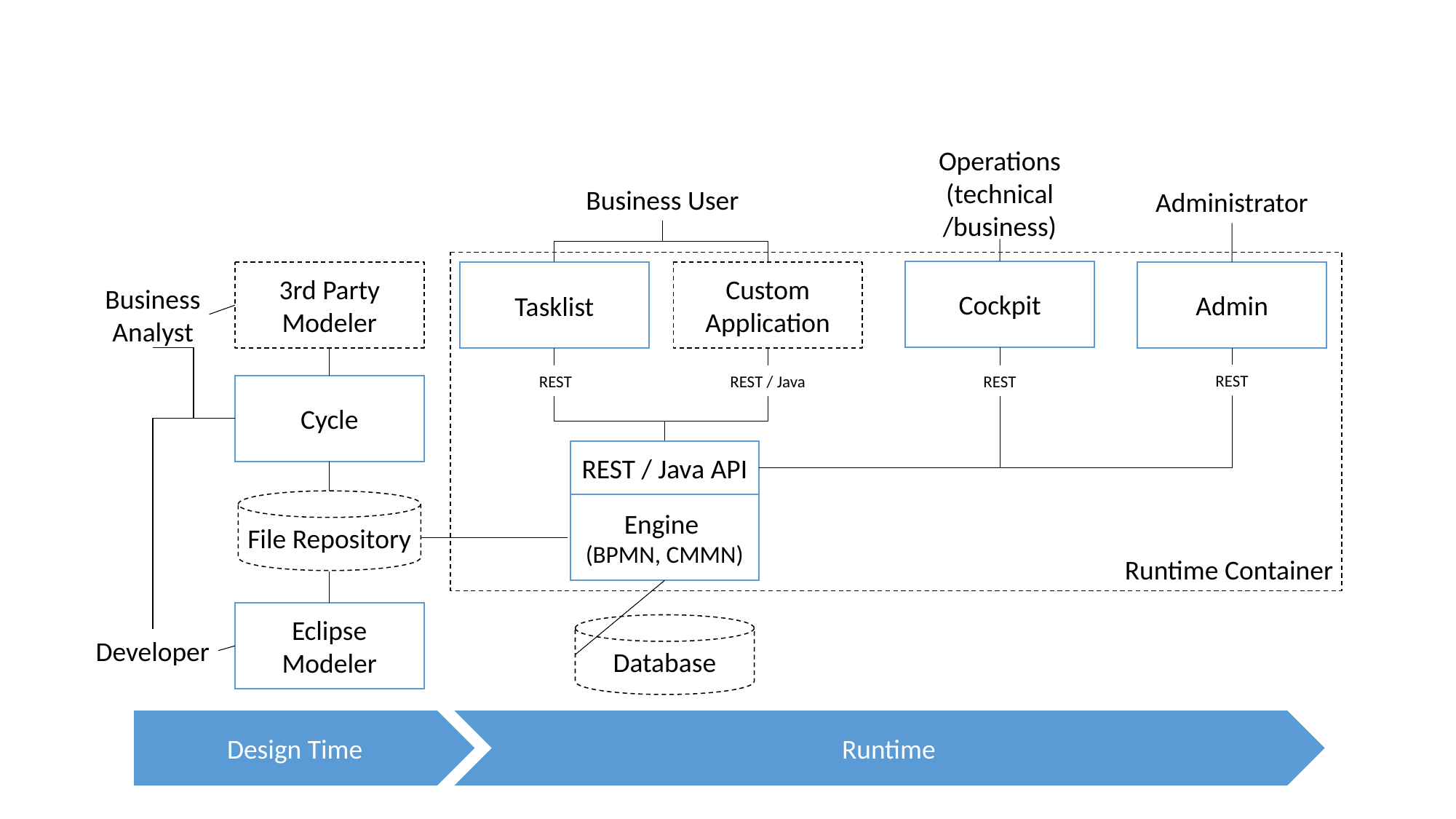

Operations
(technical
/business)
Business User
Administrator
Runtime Container
Cockpit
Admin
3rd Party
Modeler
Tasklist
Custom
Application
Business
Analyst
REST
REST
REST
REST / Java
Cycle
REST / Java API
File Repository
Engine
(BPMN, CMMN)
Eclipse
Modeler
Database
Developer
Design Time
Runtime